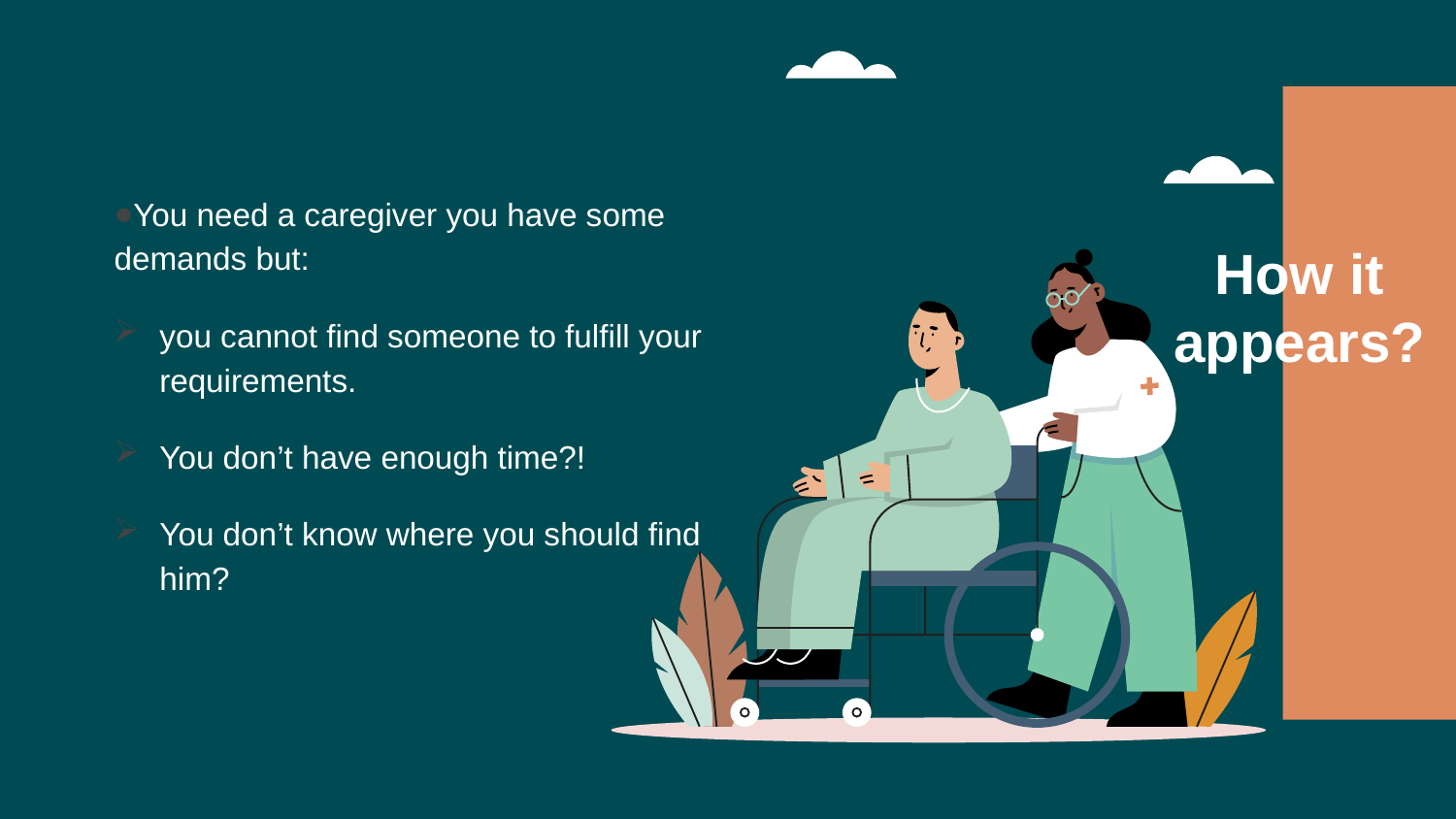

You need a caregiver you have some demands but:
you cannot find someone to fulfill your requirements.
You don’t have enough time?!
You don’t know where you should find him?

# How it appears?